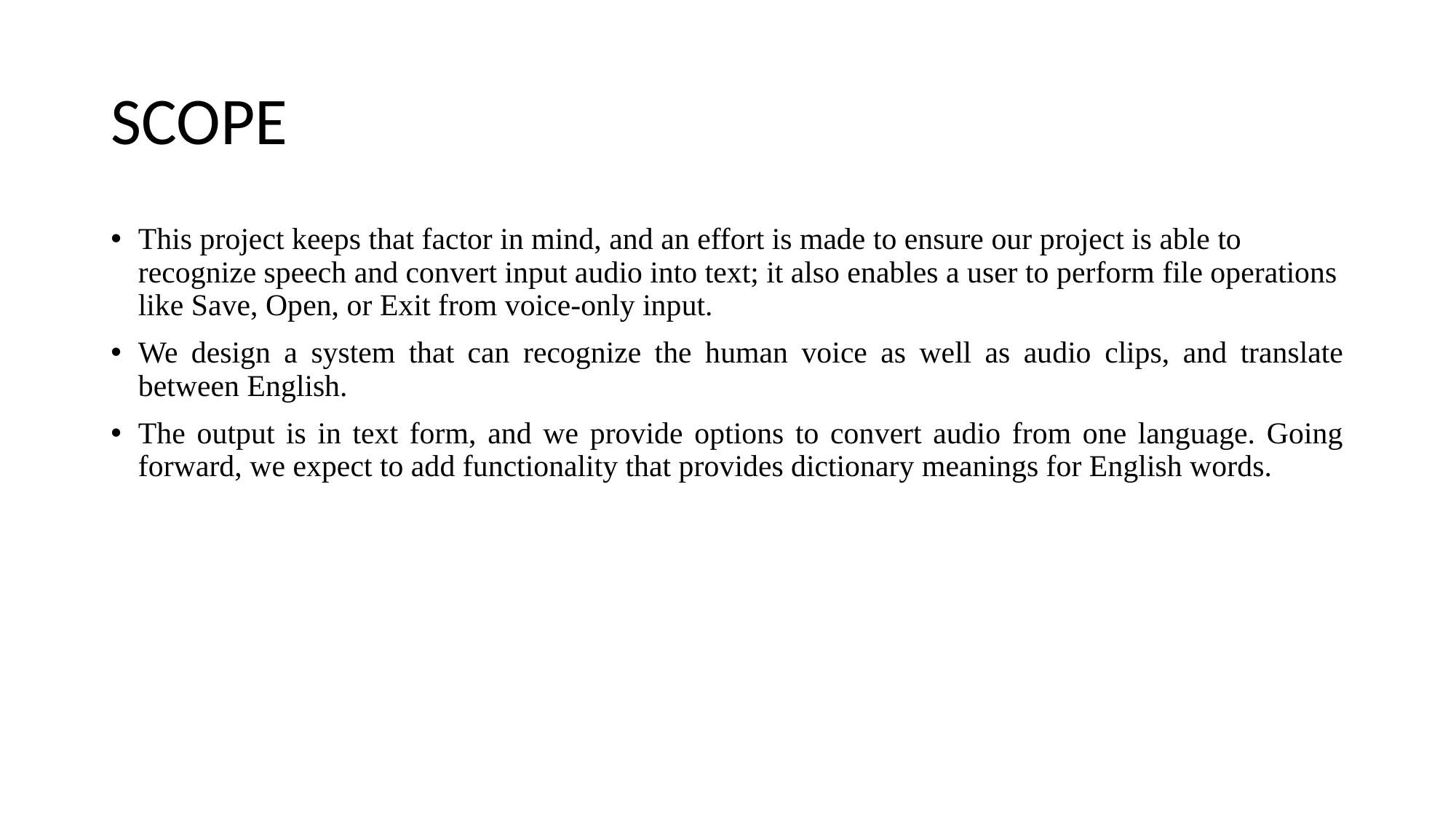

# SCOPE
This project keeps that factor in mind, and an effort is made to ensure our project is able to recognize speech and convert input audio into text; it also enables a user to perform file operations like Save, Open, or Exit from voice-only input.
We design a system that can recognize the human voice as well as audio clips, and translate between English.
The output is in text form, and we provide options to convert audio from one language. Going forward, we expect to add functionality that provides dictionary meanings for English words.